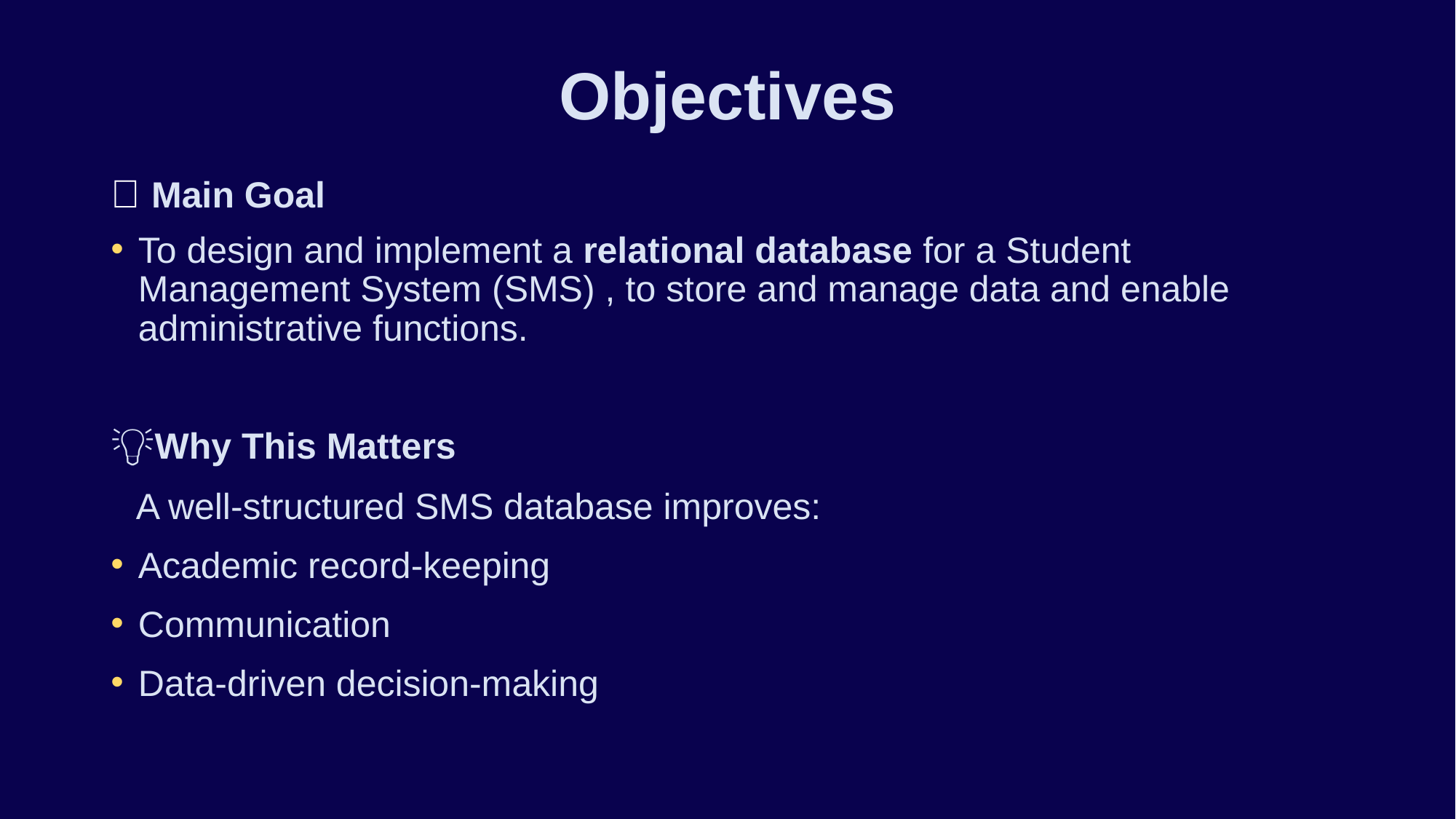

# Objectives
🧭 Main Goal
To design and implement a relational database for a Student Management System (SMS) , to store and manage data and enable administrative functions.

💡Why This Matters
   A well-structured SMS database improves:
Academic record-keeping
Communication
Data-driven decision-making